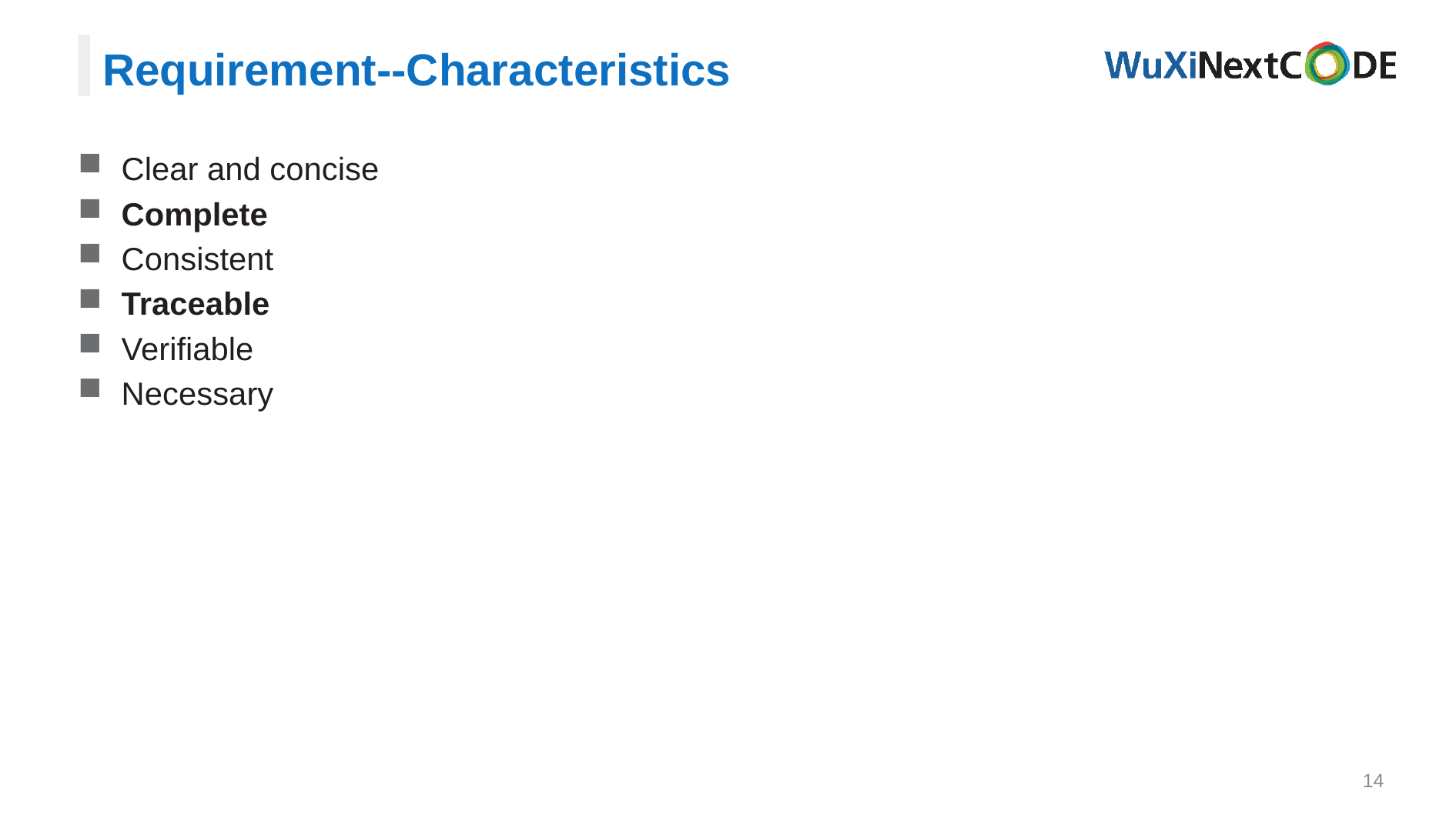

Requirement--Characteristics

Clear and concise
Complete
Consistent
Traceable
Verifiable
Necessary

14